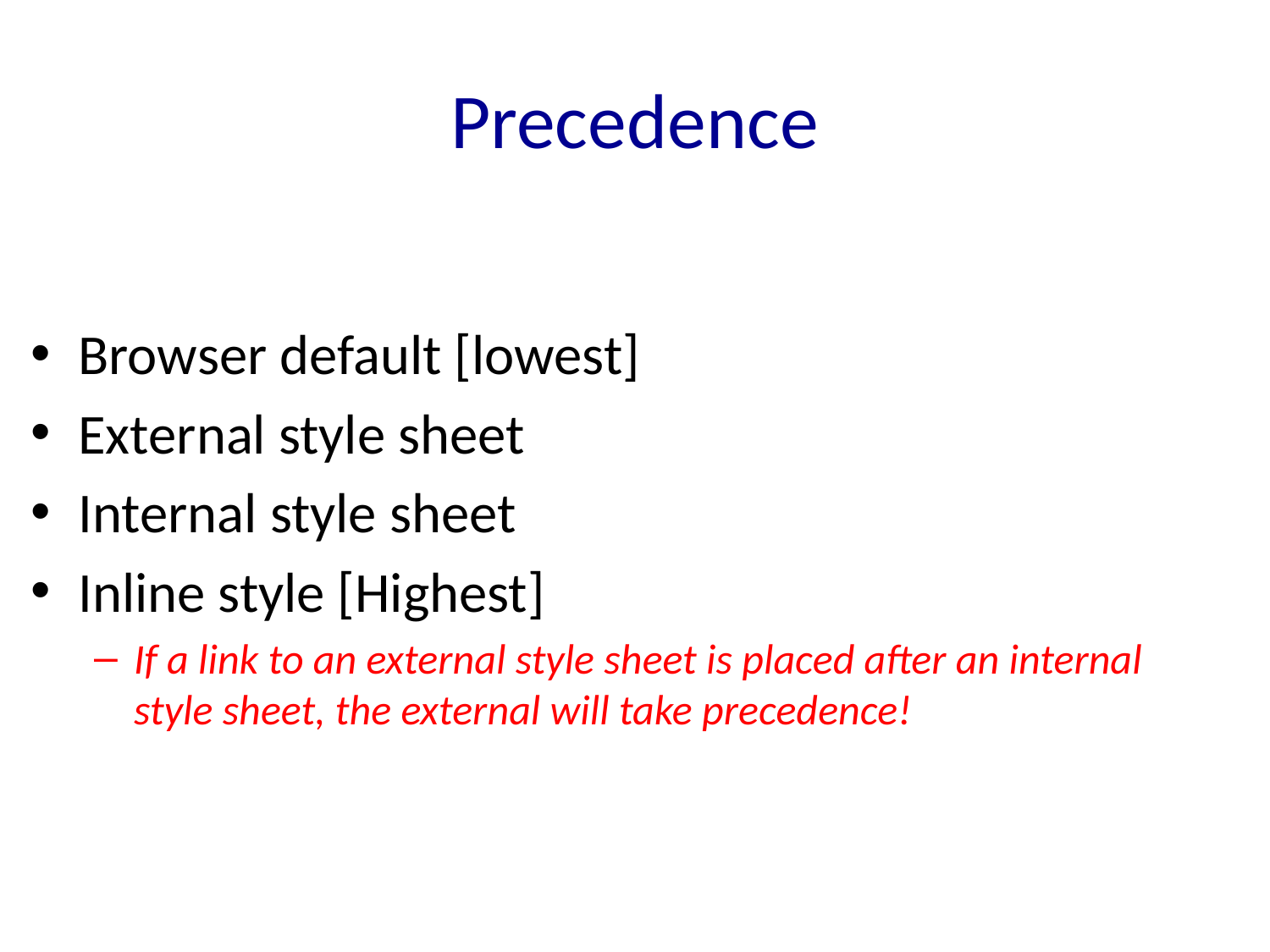

# Precedence

Browser default [lowest]
External style sheet
Internal style sheet
Inline style [Highest]
If a link to an external style sheet is placed after an internal style sheet, the external will take precedence!